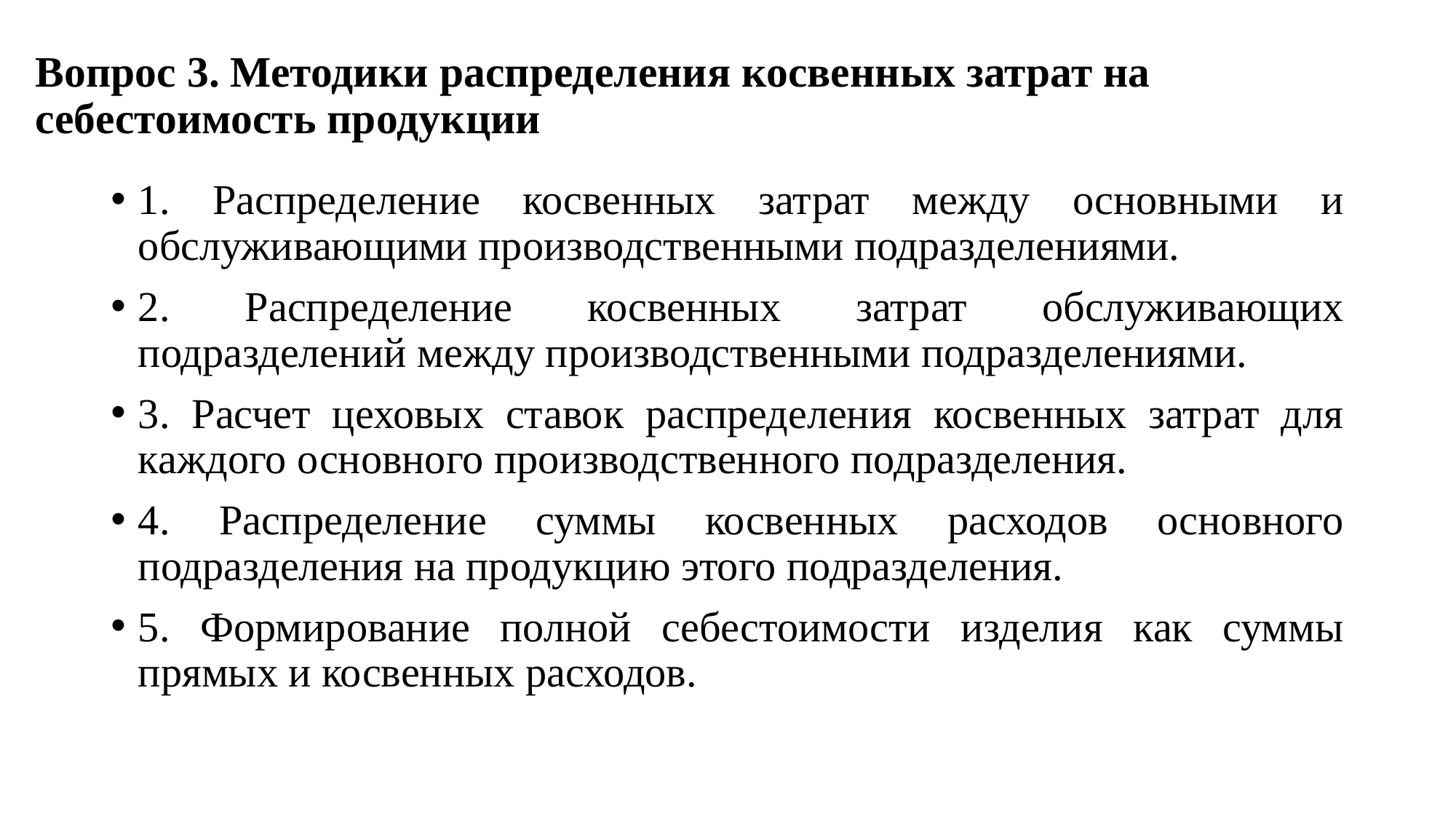

# Вопрос 3. Методики распределения косвенных затрат на себестоимость продукции
1. Распределение косвенных затрат между основными и обслуживающими производственными подразделениями.
2. Распределение косвенных затрат обслуживающих подразделений между производственными подразделениями.
3. Расчет цеховых ставок распределения косвенных затрат для каждого основного производственного подразделения.
4. Распределение суммы косвенных расходов основного подразделения на продукцию этого подразделения.
5. Формирование полной себестоимости изделия как суммы прямых и косвенных расходов.